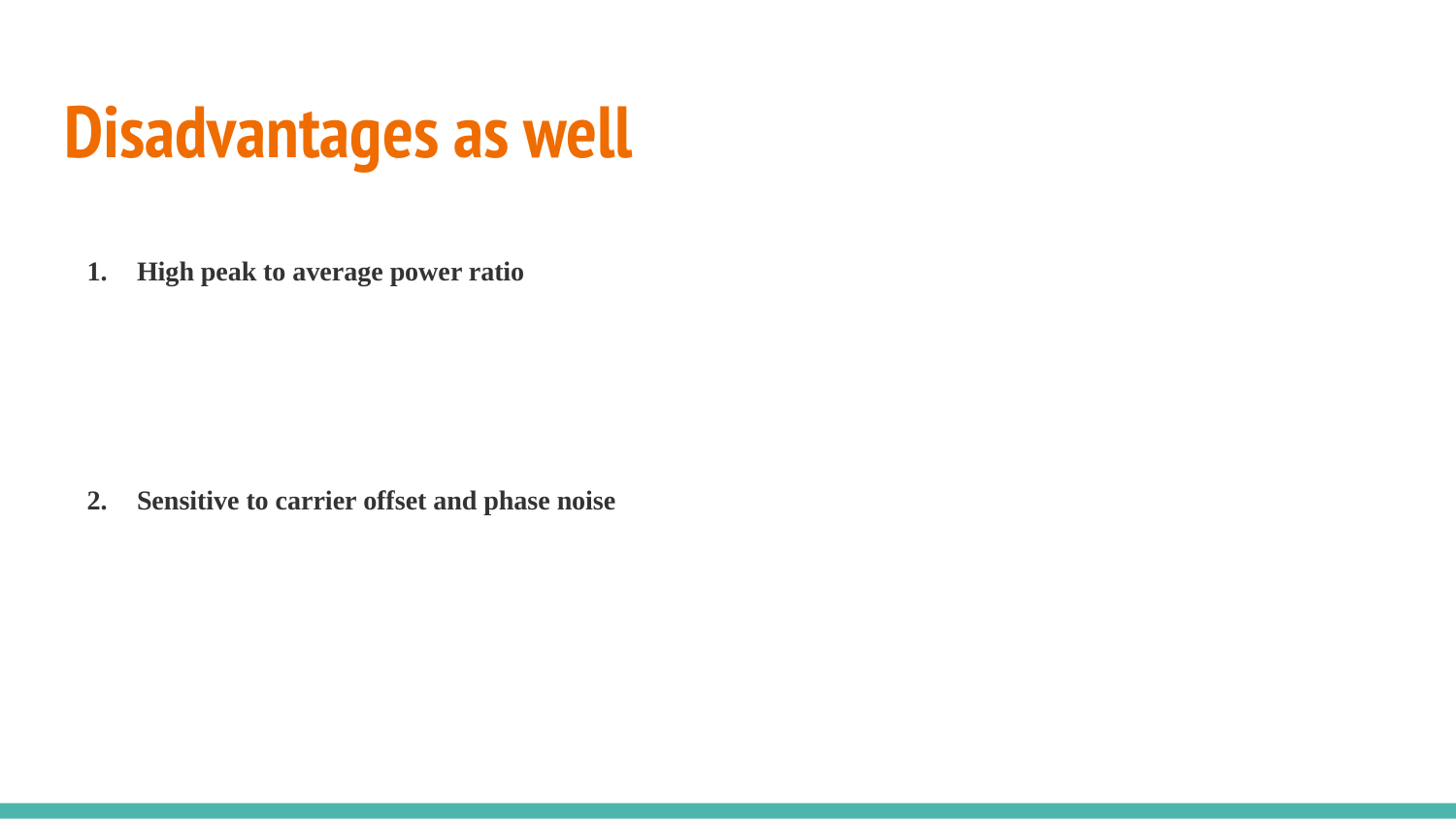

# Disadvantages as well
High peak to average power ratio

Sensitive to carrier offset and phase noise